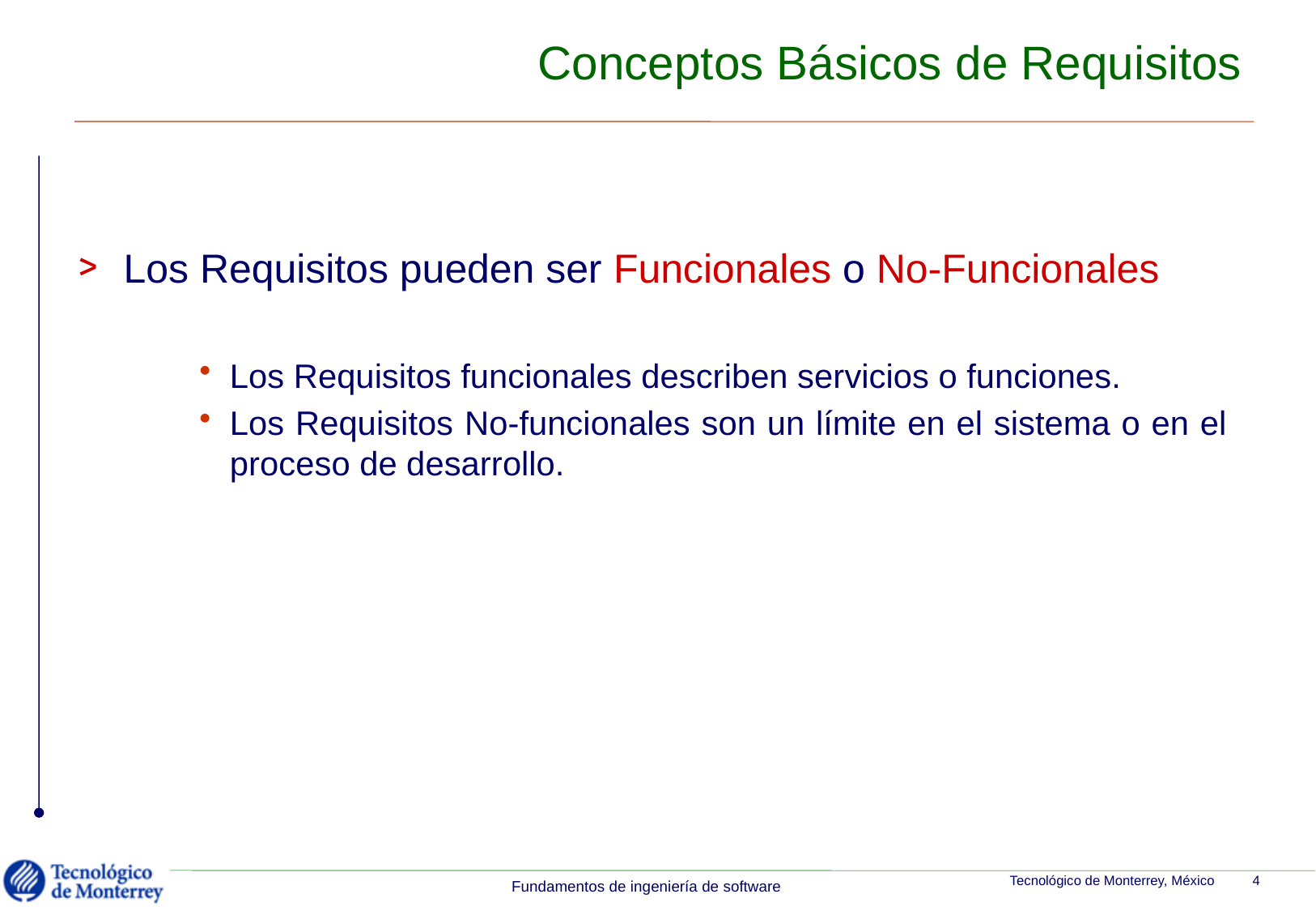

# Conceptos Básicos de Requisitos

Los Requisitos pueden ser Funcionales o No-Funcionales

Los Requisitos funcionales describen servicios o funciones.
Los Requisitos No-funcionales son un límite en el sistema o en el proceso de desarrollo.